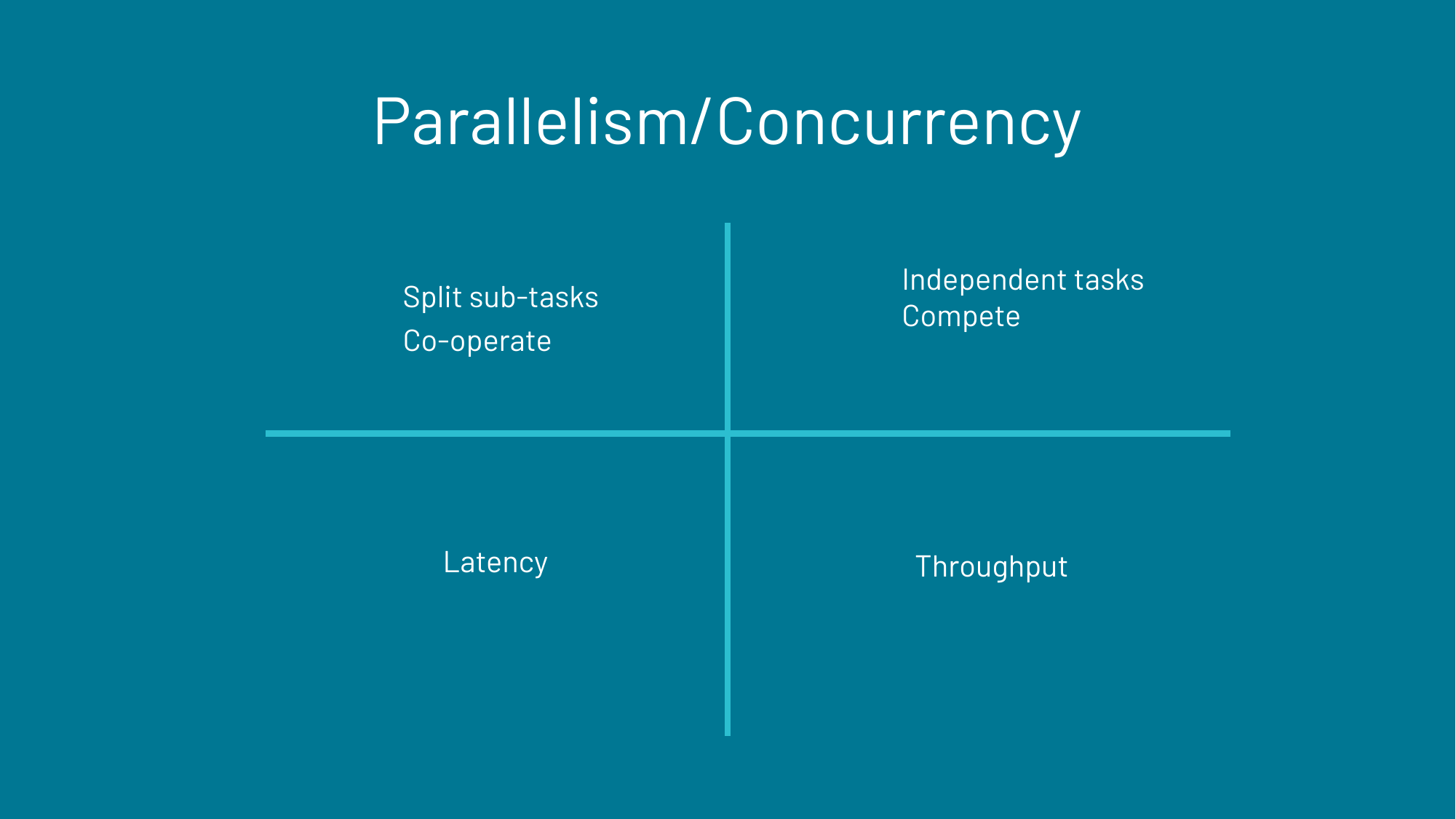

# Parallelism/Concurrency
Independent tasks
Compete
Split sub-tasks
Co-operate
Latency
Throughput